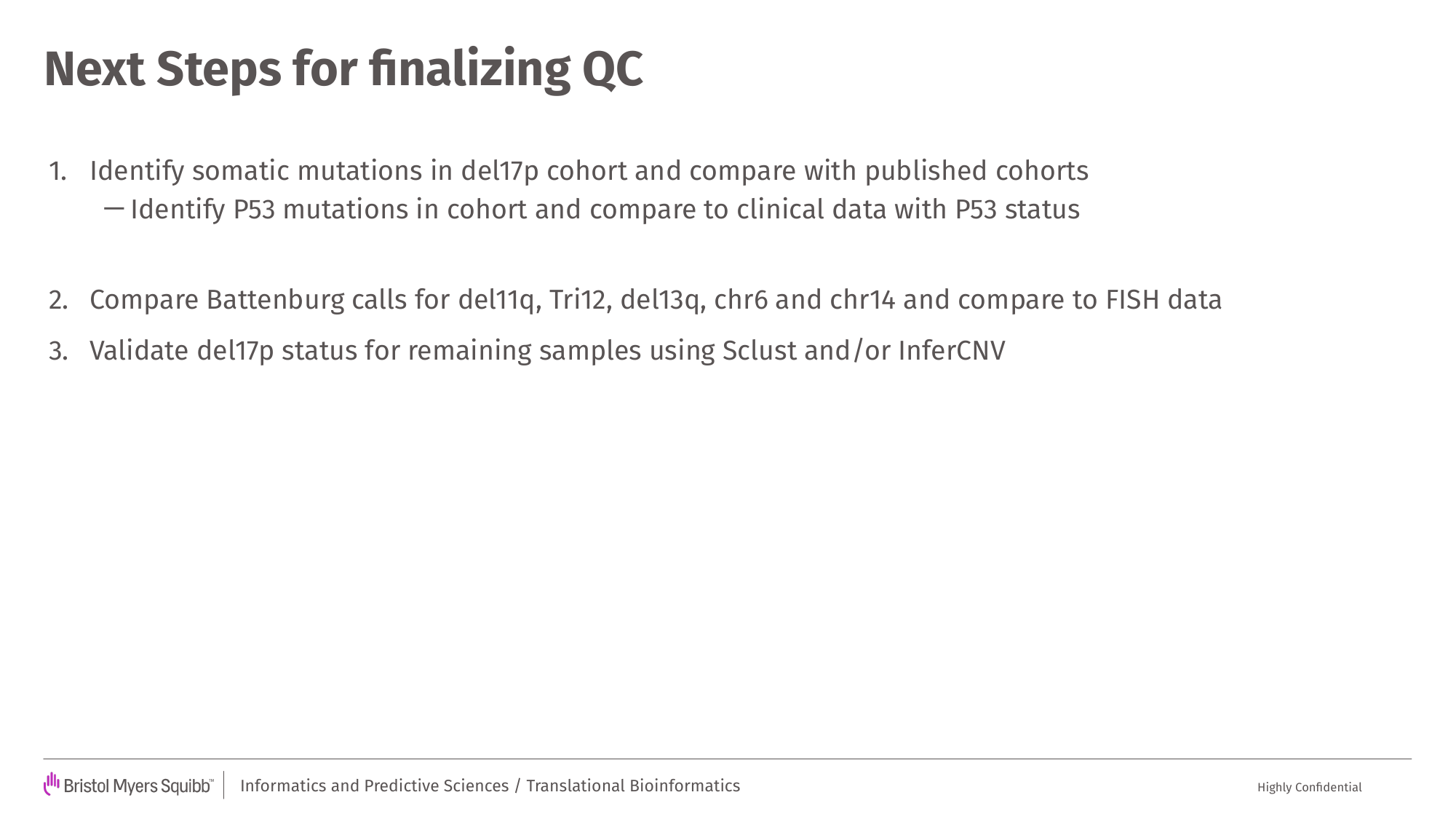

# Next Steps for finalizing QC
Identify somatic mutations in del17p cohort and compare with published cohorts
Identify P53 mutations in cohort and compare to clinical data with P53 status

Compare Battenburg calls for del11q, Tri12, del13q, chr6 and chr14 and compare to FISH data
Validate del17p status for remaining samples using Sclust and/or InferCNV